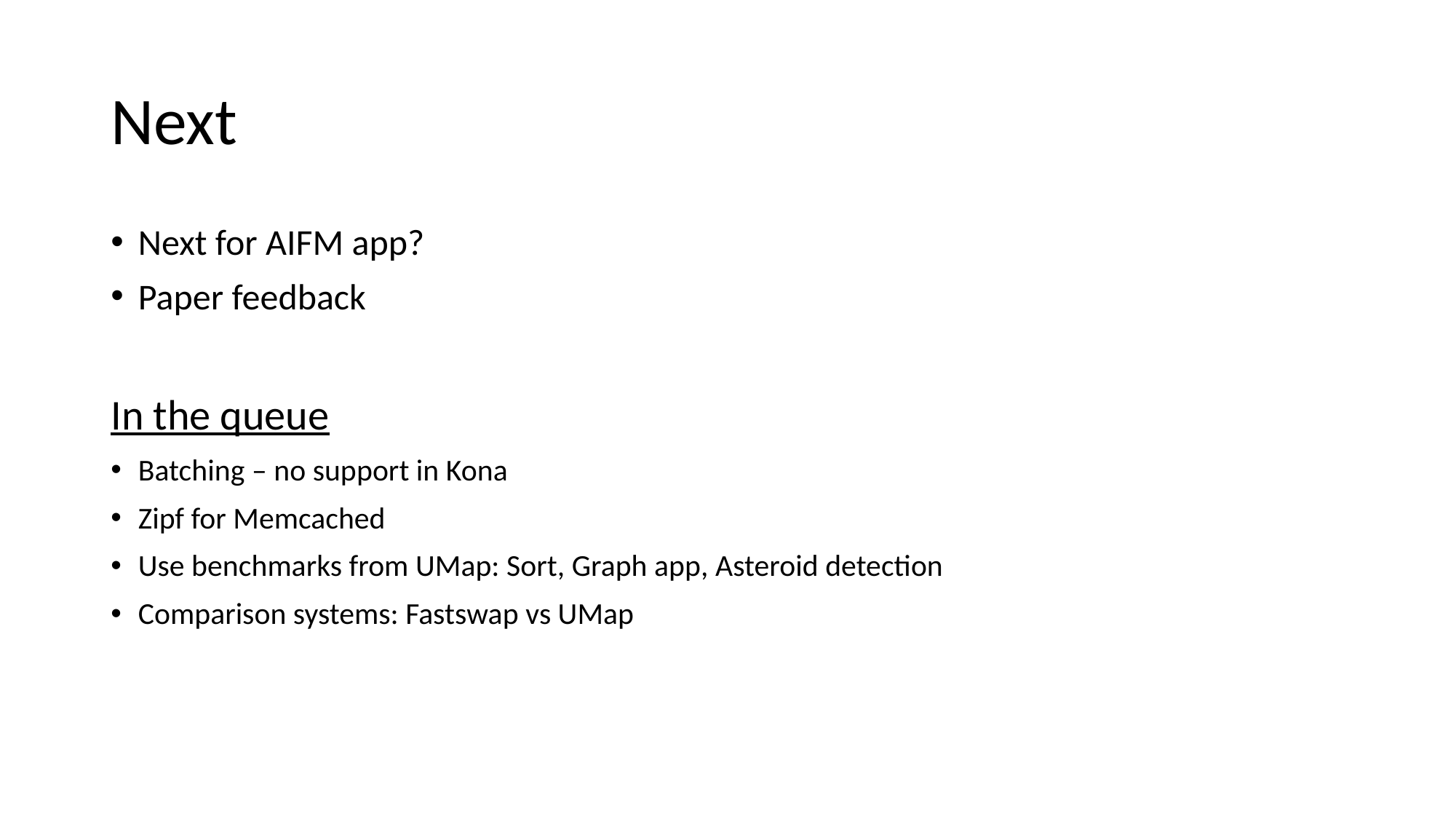

# Next
Next for AIFM app?
Paper feedback

In the queue
Batching – no support in Kona
Zipf for Memcached
Use benchmarks from UMap: Sort, Graph app, Asteroid detection
Comparison systems: Fastswap vs UMap